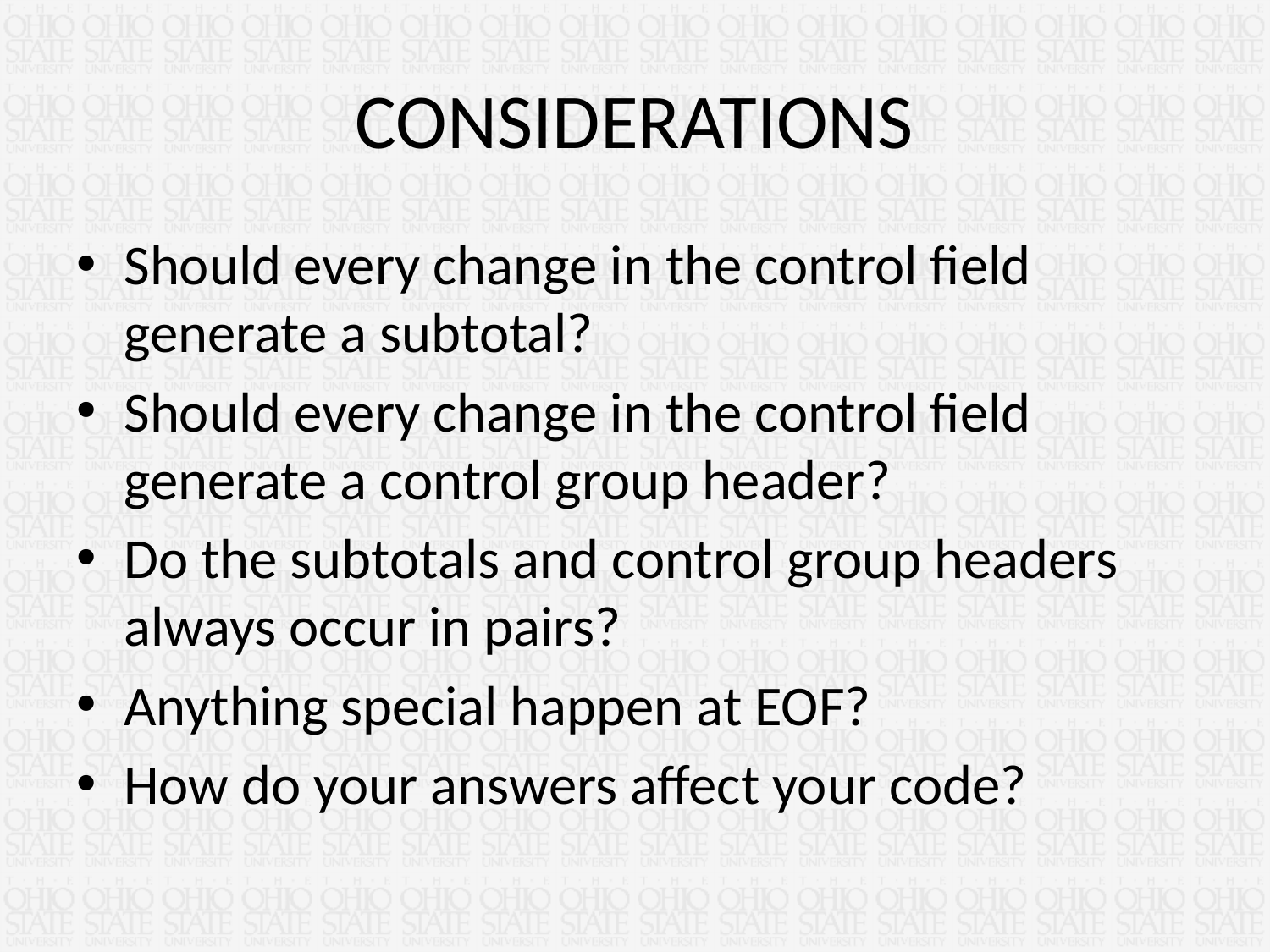

# CONSIDERATIONS
Should every change in the control field generate a subtotal?
Should every change in the control field generate a control group header?
Do the subtotals and control group headers always occur in pairs?
Anything special happen at EOF?
How do your answers affect your code?